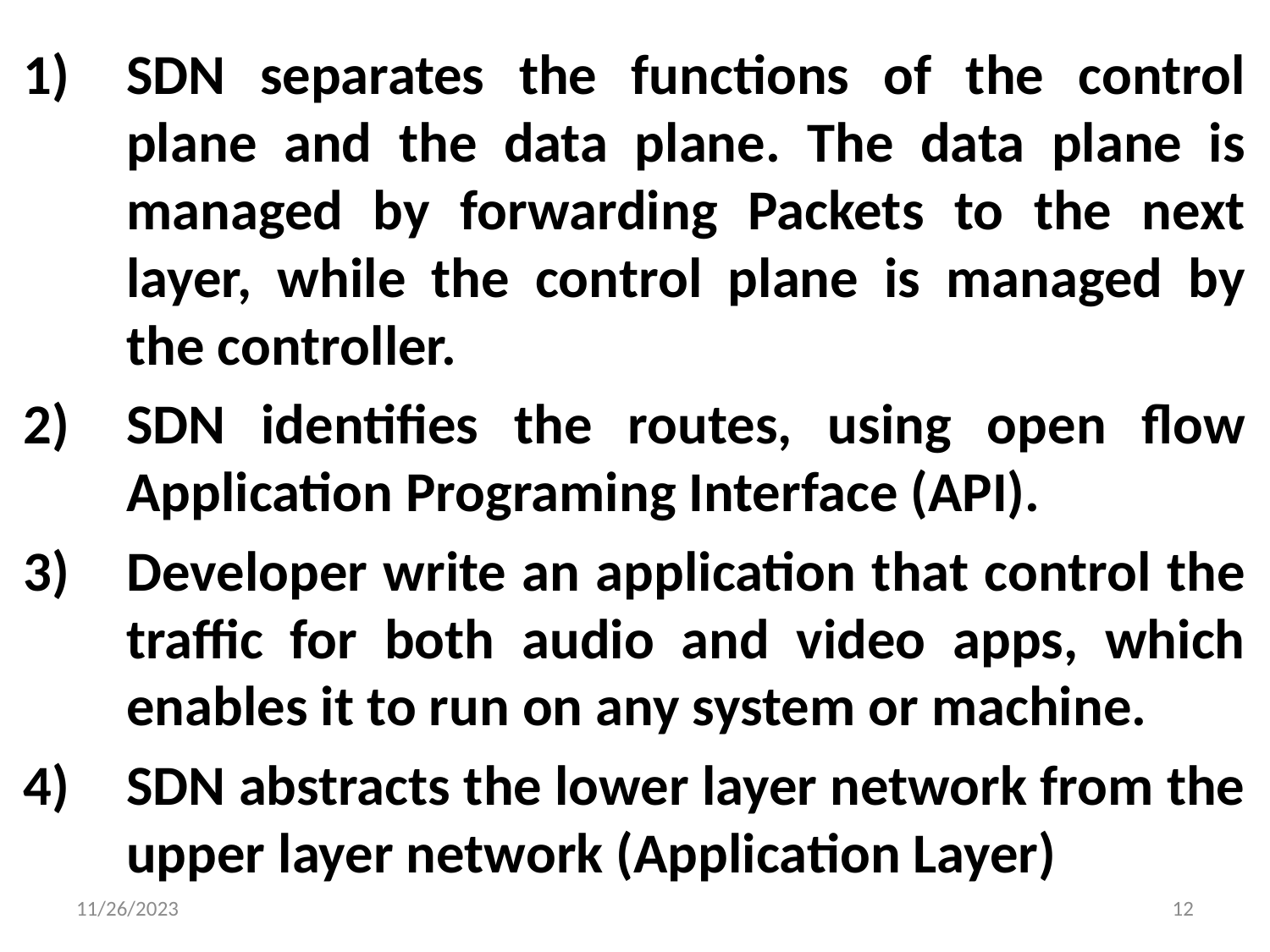

SDN separates the functions of the control plane and the data plane. The data plane is managed by forwarding Packets to the next layer, while the control plane is managed by the controller.
SDN identifies the routes, using open flow Application Programing Interface (API).
Developer write an application that control the traffic for both audio and video apps, which enables it to run on any system or machine.
SDN abstracts the lower layer network from the upper layer network (Application Layer)
11/26/2023
12